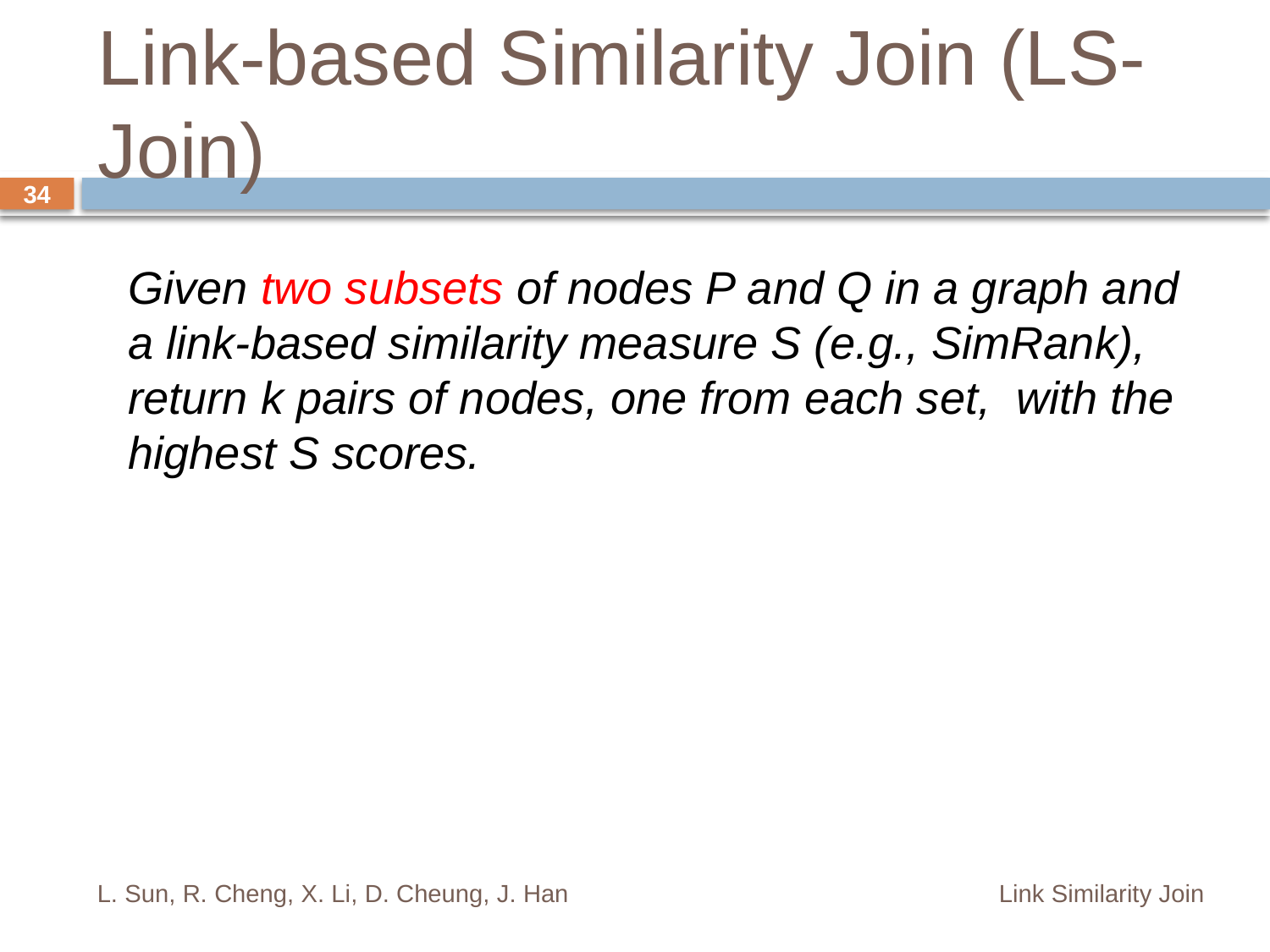

# Link-based Similarity Join (LS-Join)
34
Given two subsets of nodes P and Q in a graph and a link-based similarity measure S (e.g., SimRank), return k pairs of nodes, one from each set,  with the highest S scores.

L. Sun, R. Cheng, X. Li, D. Cheung, J. Han
Link Similarity Join